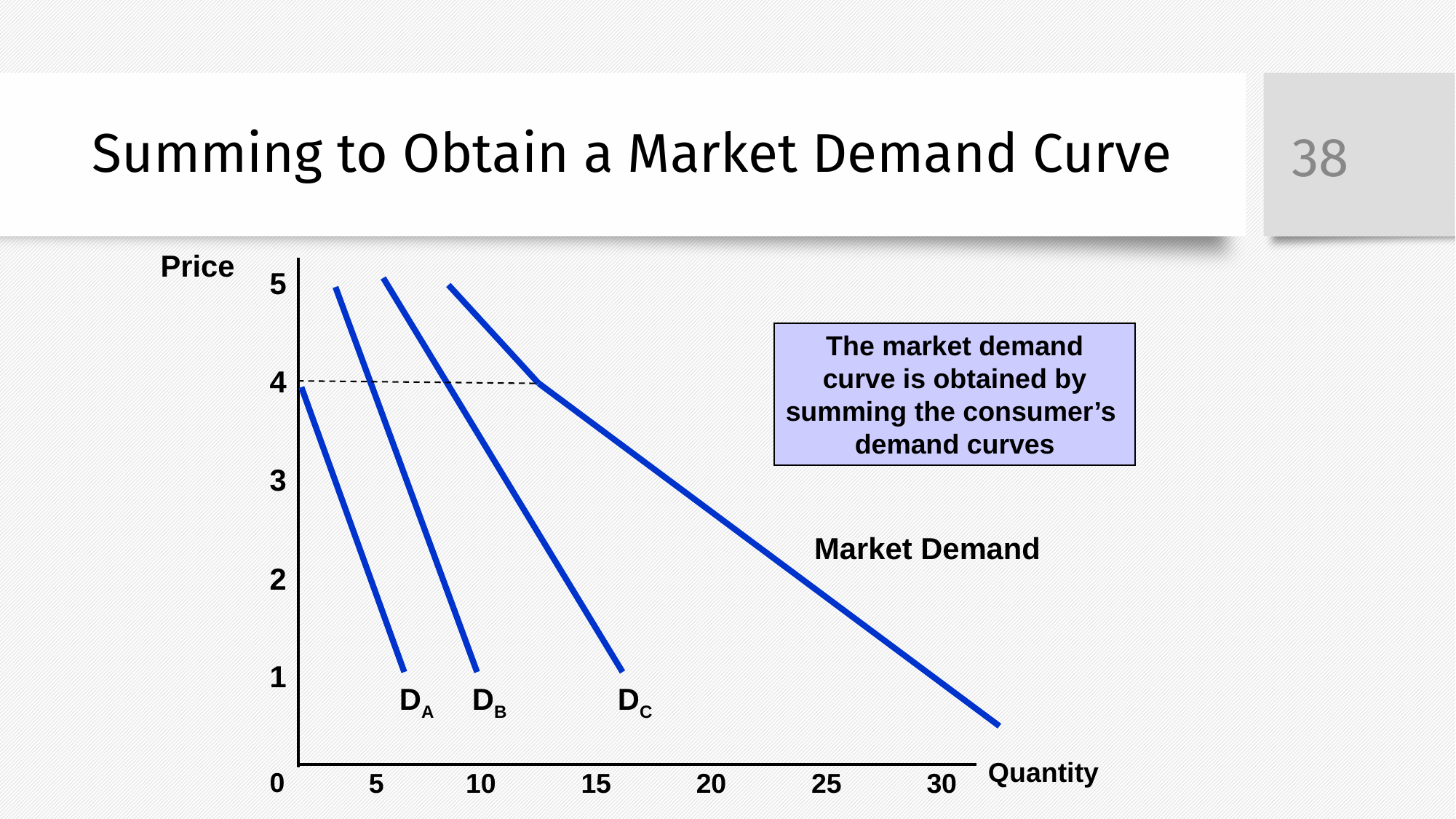

38
# Summing to Obtain a Market Demand Curve
Price
5
4
3
2
1
0
DC
Market Demand
DB
The market demand
curve is obtained by
summing the consumer’s
demand curves
DA
Quantity
5
10
15
20
25
30